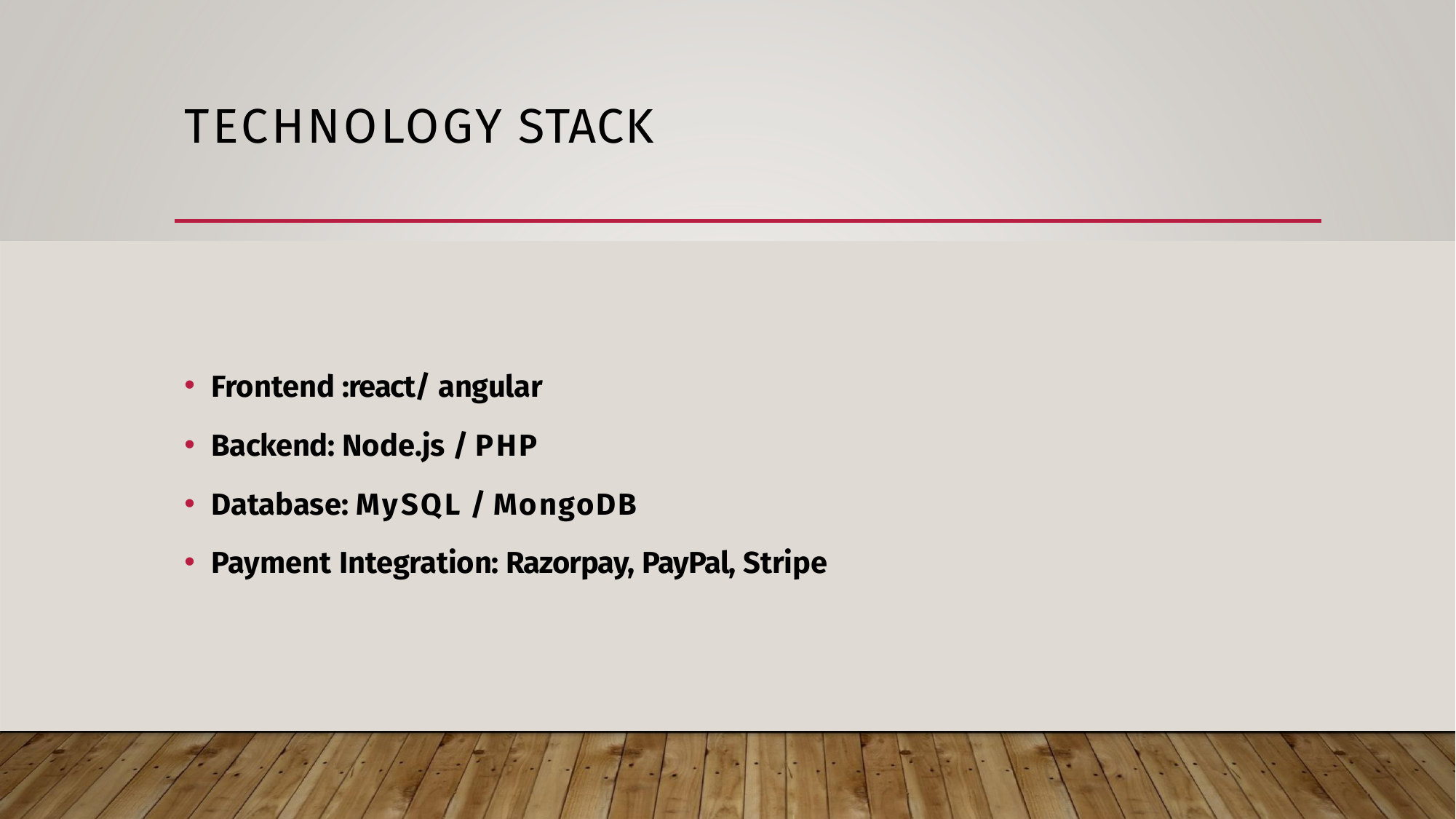

# TECHNOLOGY STACK
Frontend :react/ angular
Backend: Node.js / PHP
Database: MySQL / MongoDB
Payment Integration: Razorpay, PayPal, Stripe